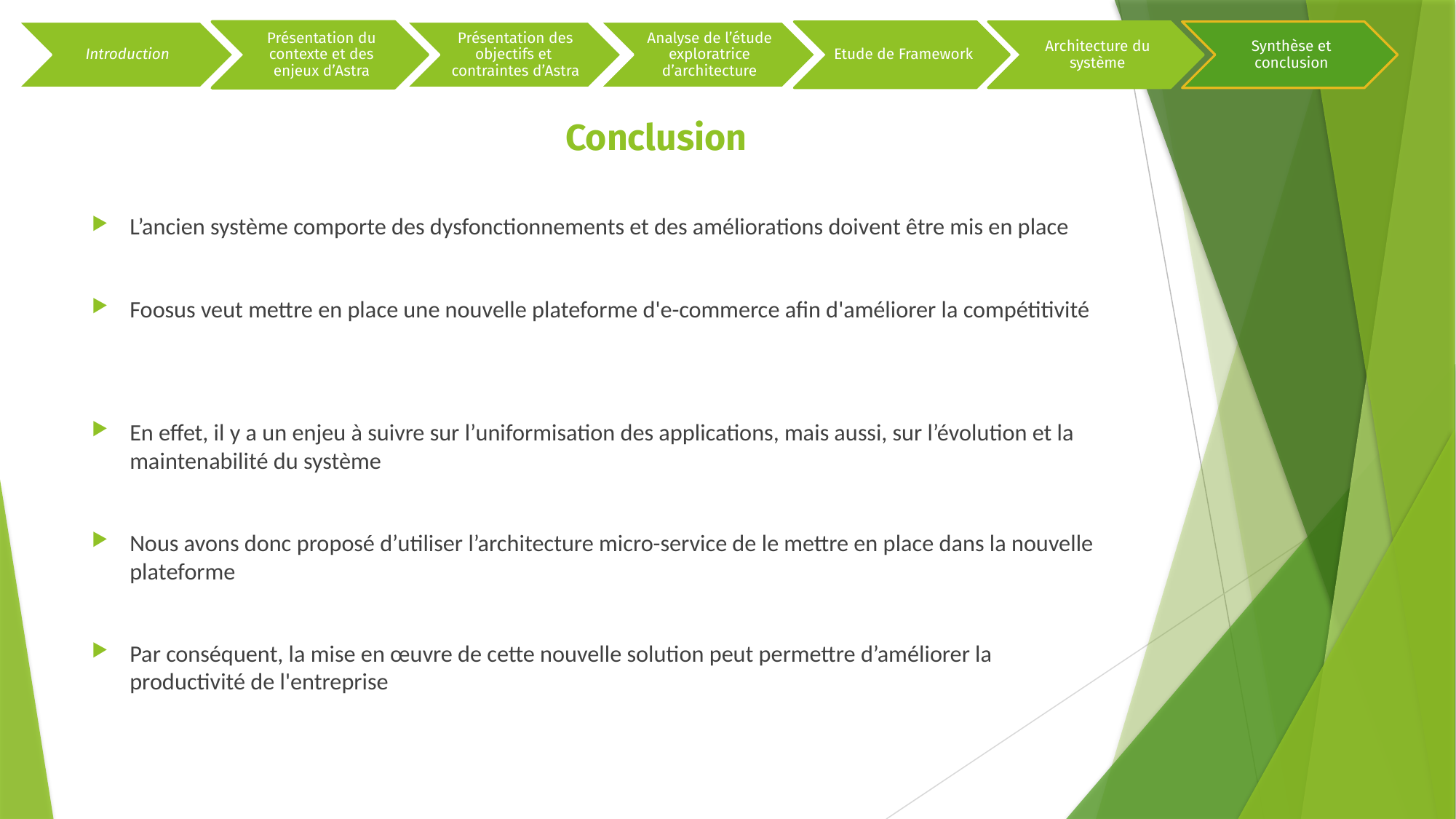

Introduction
Présentation du contexte et des enjeux d’Astra
Présentation des objectifs et  contraintes d’Astra
Analyse de l’étude exploratrice d’architecture
Etude de Framework
Architecture du système
Synthèse et conclusion
# Conclusion
L’ancien système comporte des dysfonctionnements et des améliorations doivent être mis en place

Foosus veut mettre en place une nouvelle plateforme d'e-commerce afin d'améliorer la compétitivité

En effet, il y a un enjeu à suivre sur l’uniformisation des applications, mais aussi, sur l’évolution et la maintenabilité du système

Nous avons donc proposé d’utiliser l’architecture micro-service de le mettre en place dans la nouvelle plateforme

Par conséquent, la mise en œuvre de cette nouvelle solution peut permettre d’améliorer la productivité de l'entreprise